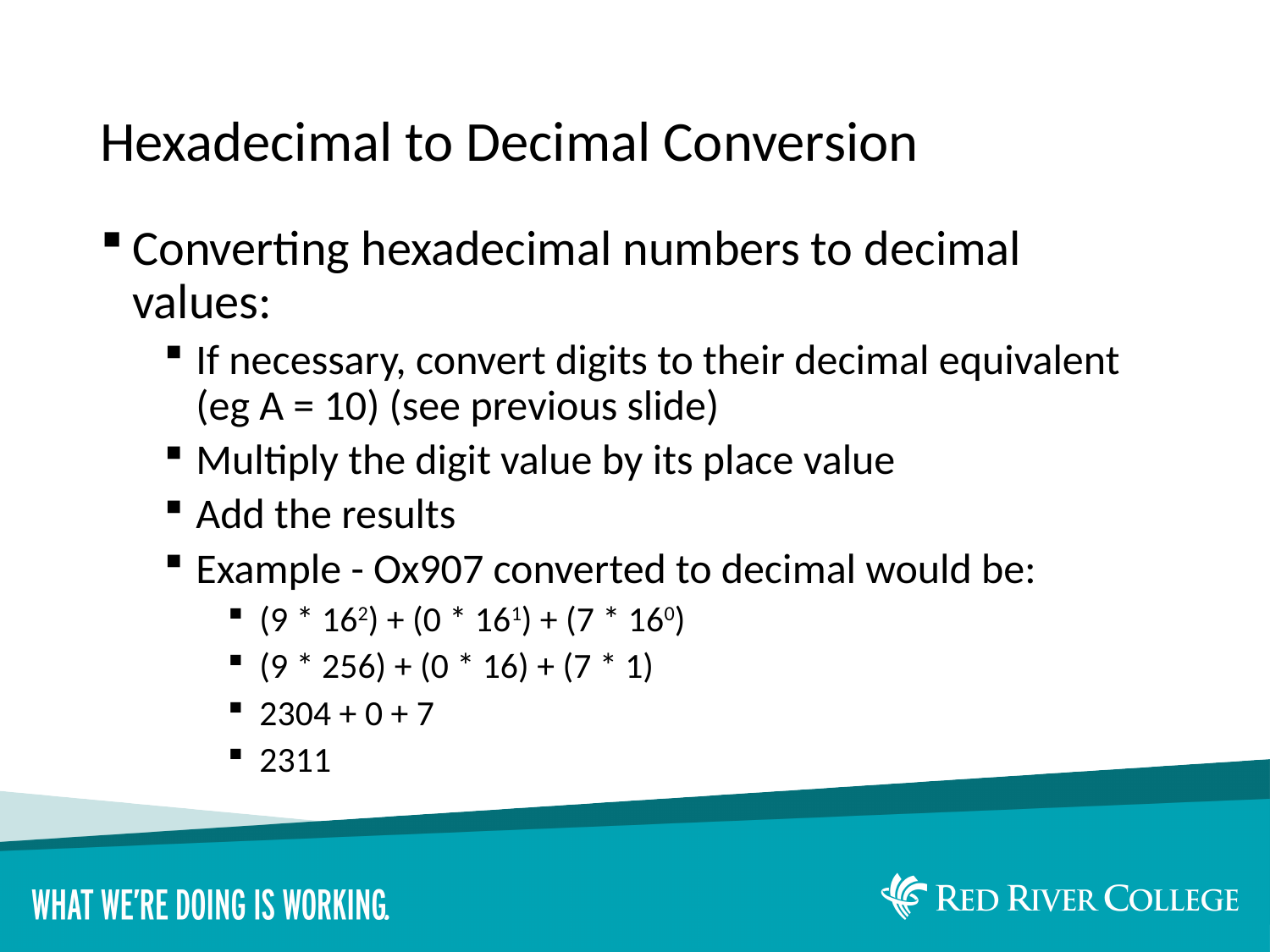

# Hexadecimal to Decimal Conversion
Converting hexadecimal numbers to decimal values:
If necessary, convert digits to their decimal equivalent (eg A = 10) (see previous slide)
Multiply the digit value by its place value
Add the results
Example - Ox907 converted to decimal would be:
(9 * 162) + (0 * 161) + (7 * 160)
(9 * 256) + (0 * 16) + (7 * 1)
2304 + 0 + 7
2311